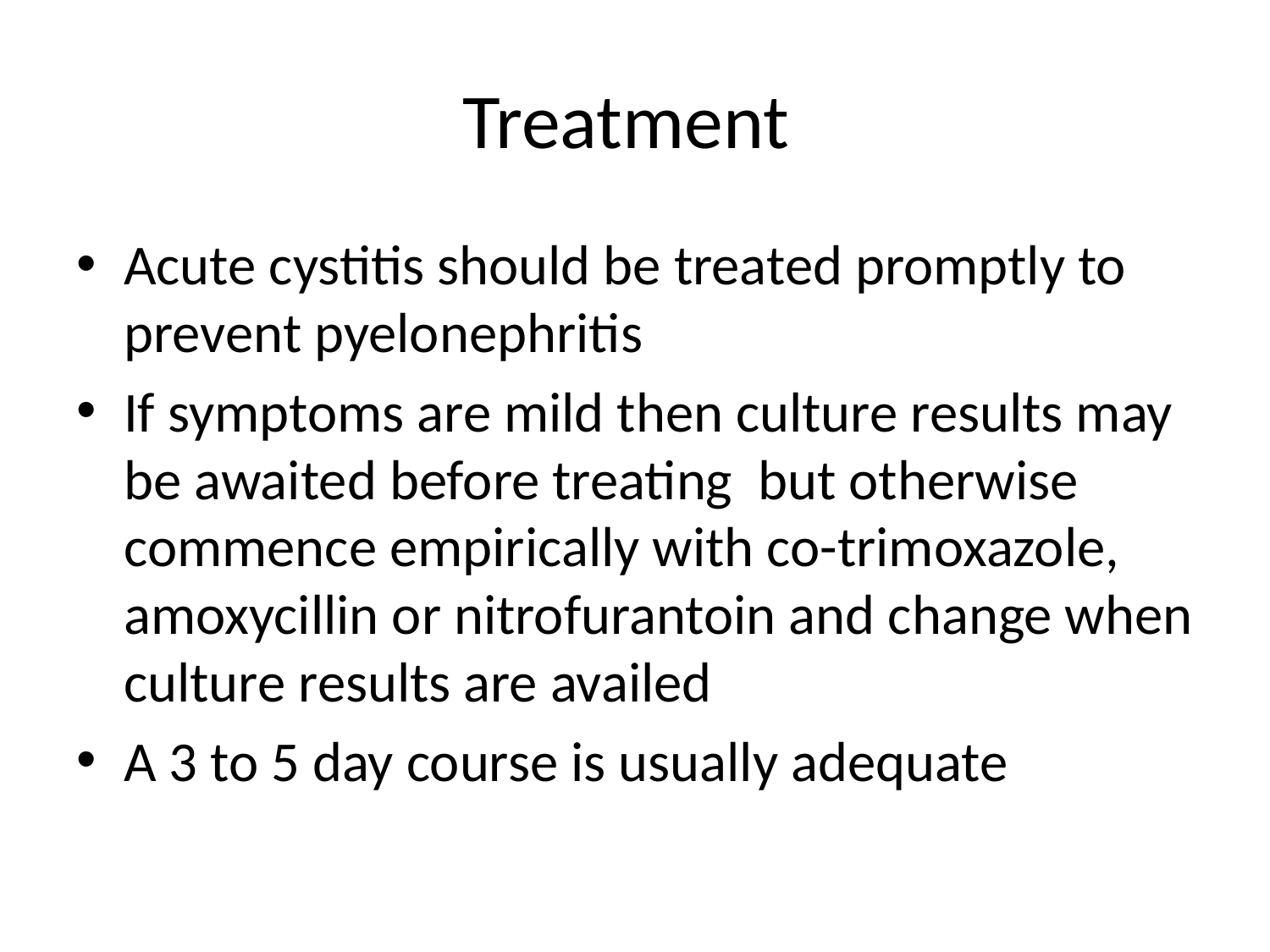

# Treatment
Acute cystitis should be treated promptly to prevent pyelonephritis
If symptoms are mild then culture results may be awaited before treating  but otherwise commence empirically with co-trimoxazole, amoxycillin or nitrofurantoin and change when culture results are availed
A 3 to 5 day course is usually adequate